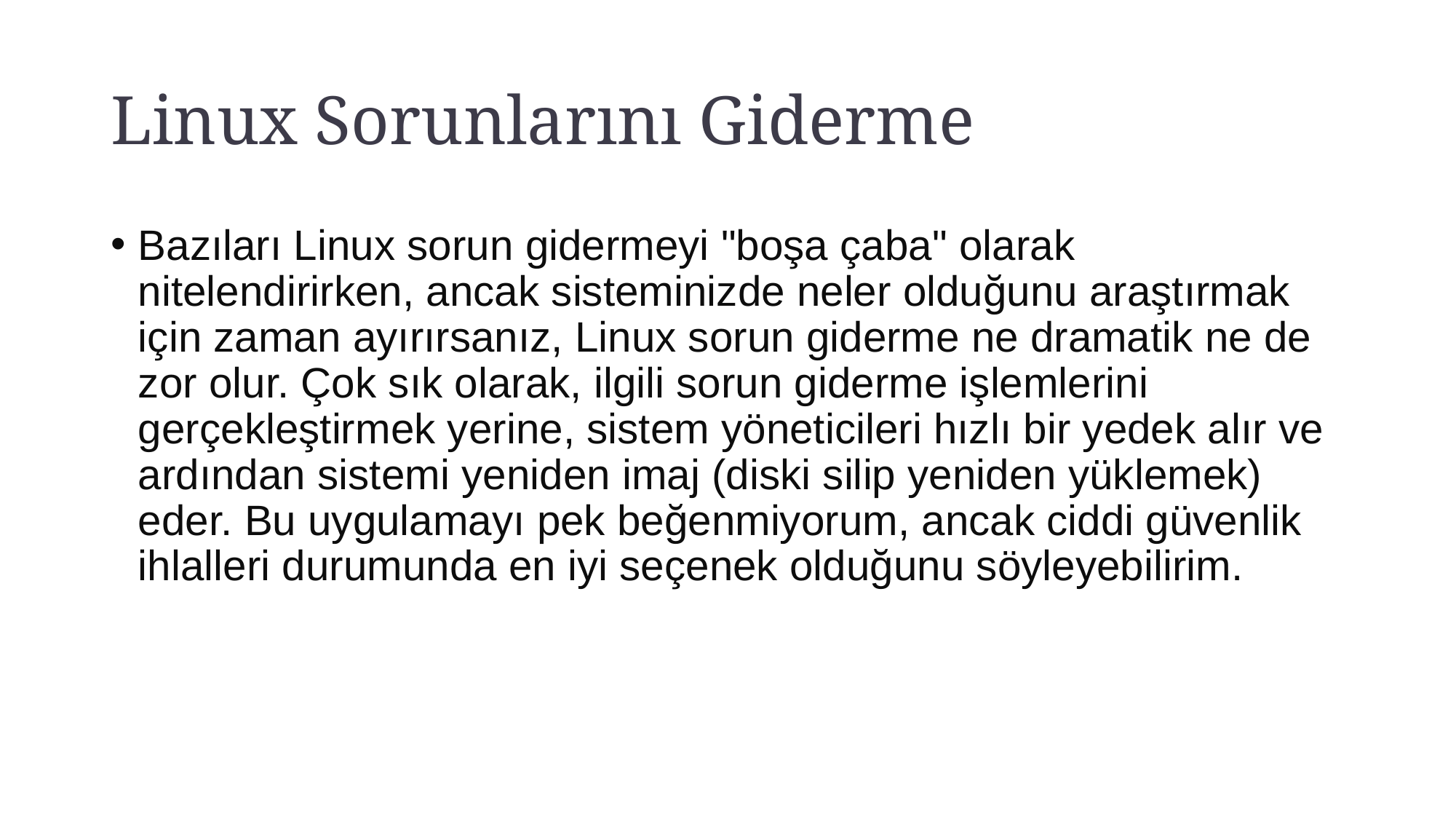

# Linux Sorunlarını Giderme
Bazıları Linux sorun gidermeyi "boşa çaba" olarak nitelendirirken, ancak sisteminizde neler olduğunu araştırmak için zaman ayırırsanız, Linux sorun giderme ne dramatik ne de zor olur. Çok sık olarak, ilgili sorun giderme işlemlerini gerçekleştirmek yerine, sistem yöneticileri hızlı bir yedek alır ve ardından sistemi yeniden imaj (diski silip yeniden yüklemek) eder. Bu uygulamayı pek beğenmiyorum, ancak ciddi güvenlik ihlalleri durumunda en iyi seçenek olduğunu söyleyebilirim.